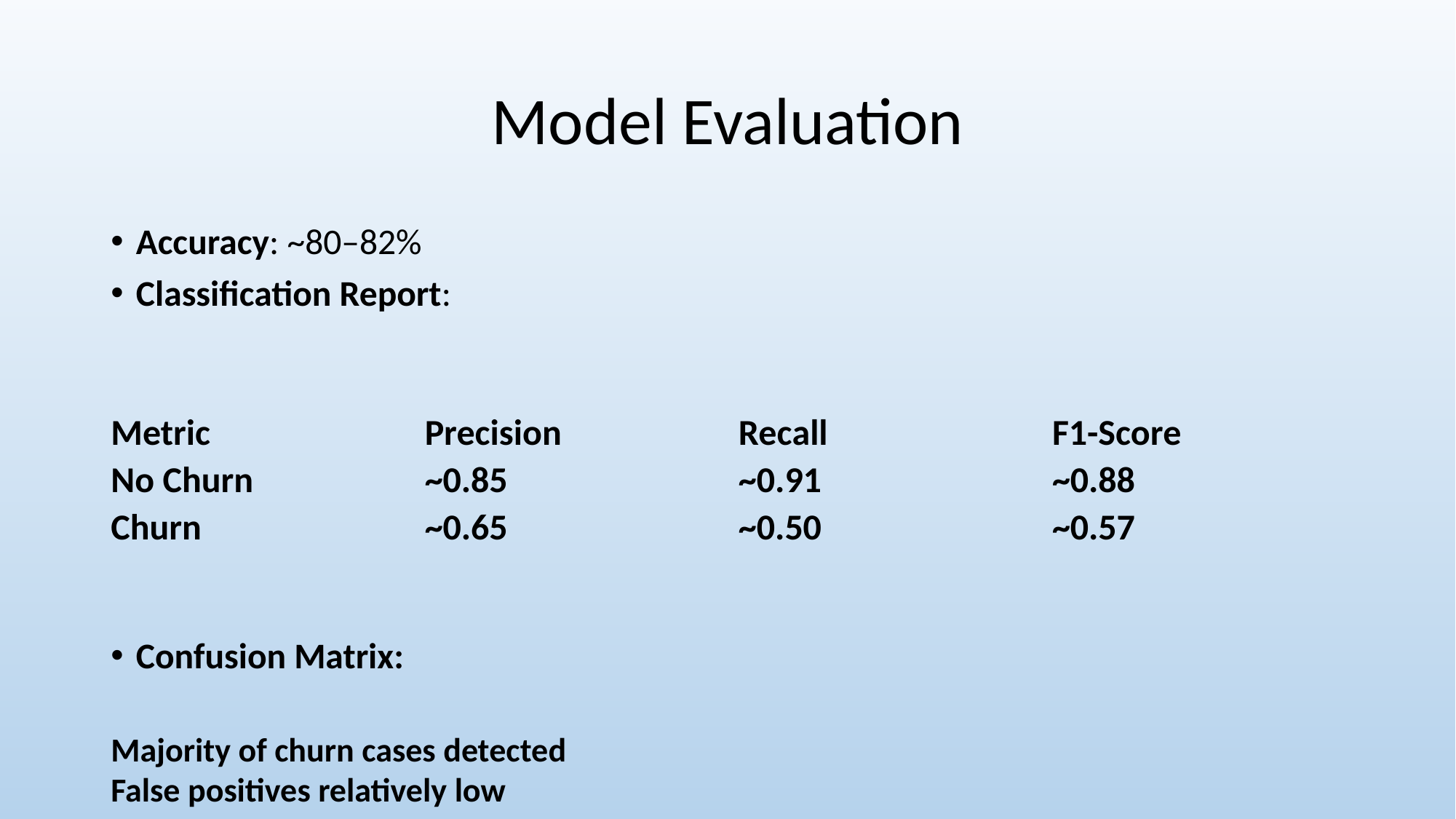

# Model Evaluation
Accuracy: ~80–82%
Classification Report:

Confusion Matrix:

Majority of churn cases detected
False positives relatively low

| Metric | Precision | Recall | F1-Score |
| --- | --- | --- | --- |
| No Churn | ~0.85 | ~0.91 | ~0.88 |
| Churn | ~0.65 | ~0.50 | ~0.57 |